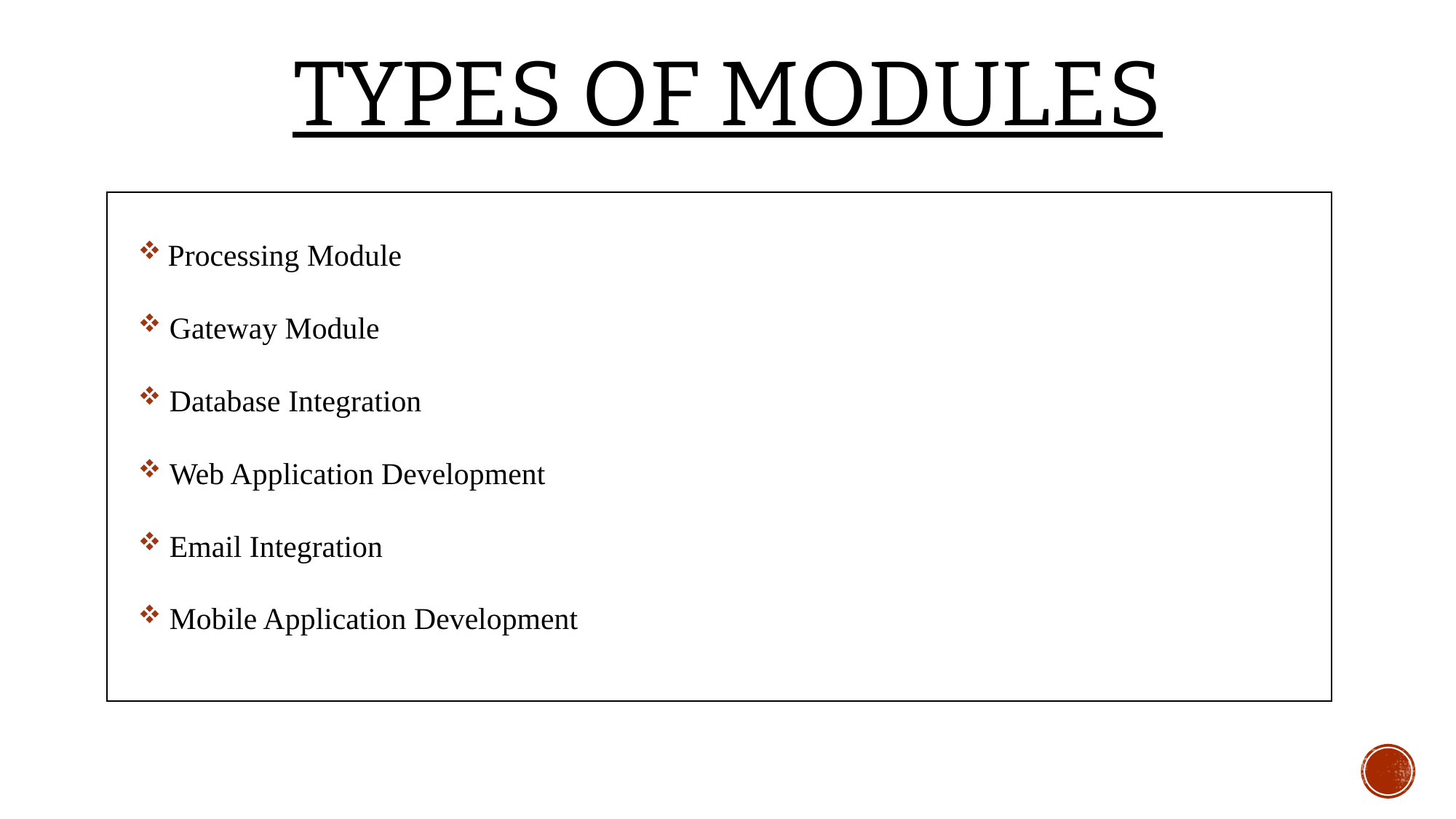

# Types of modules
|  |
| --- |
 Processing Module
 Gateway Module
 Database Integration
 Web Application Development
 Email Integration
 Mobile Application Development